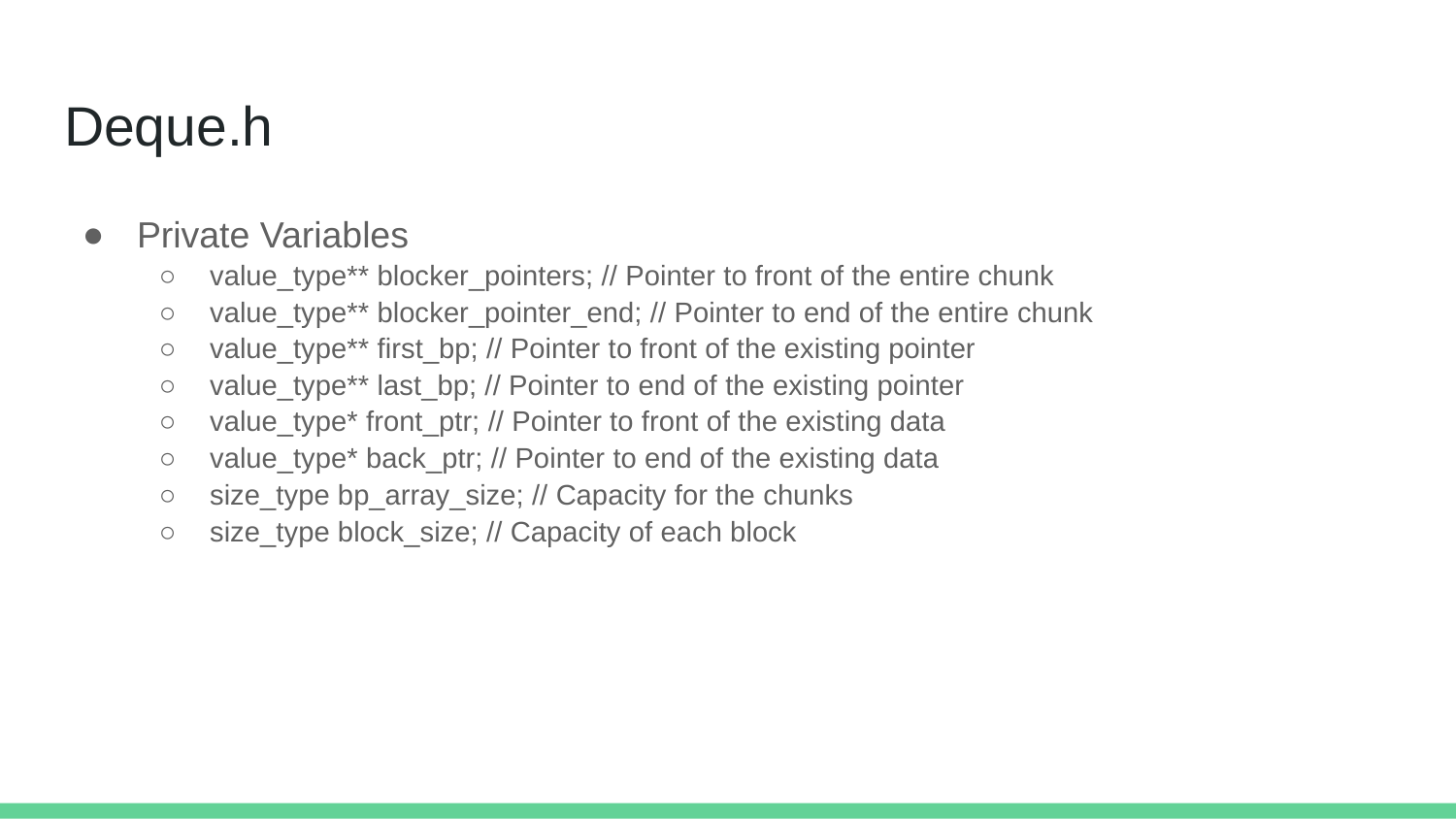

# Deque.h
Private Variables
value_type** blocker_pointers; // Pointer to front of the entire chunk
value_type** blocker_pointer_end; // Pointer to end of the entire chunk
value_type** first_bp; // Pointer to front of the existing pointer
value_type** last_bp; // Pointer to end of the existing pointer
value_type* front_ptr; // Pointer to front of the existing data
value_type* back_ptr; // Pointer to end of the existing data
size_type bp_array_size; // Capacity for the chunks
size_type block_size; // Capacity of each block